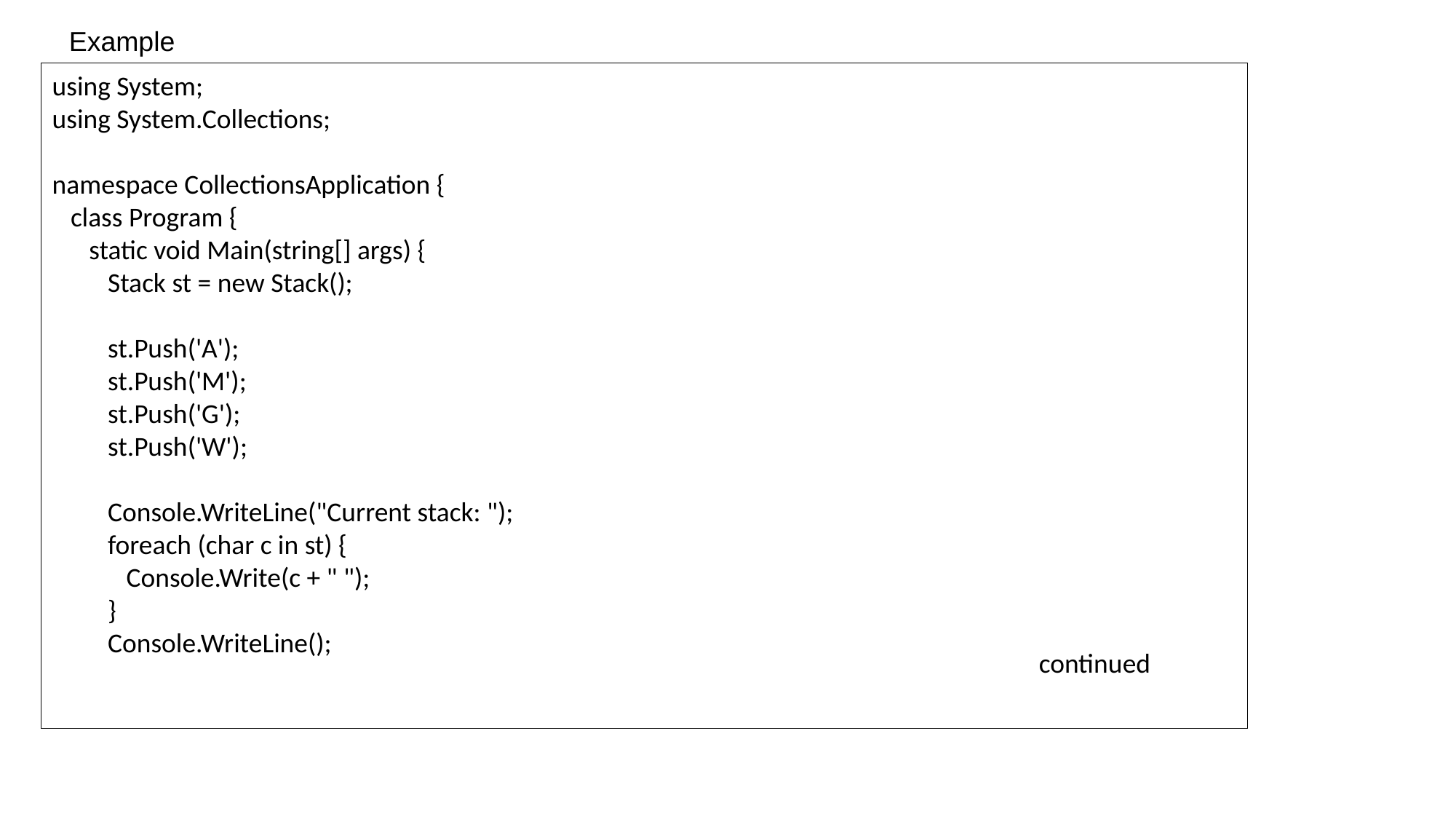

Example
using System;
using System.Collections;

namespace CollectionsApplication {
   class Program {
      static void Main(string[] args) {
         Stack st = new Stack();

         st.Push('A');
         st.Push('M');
         st.Push('G');
         st.Push('W');

         Console.WriteLine("Current stack: ");
         foreach (char c in st) {
            Console.Write(c + " ");
         }
         Console.WriteLine();

continued